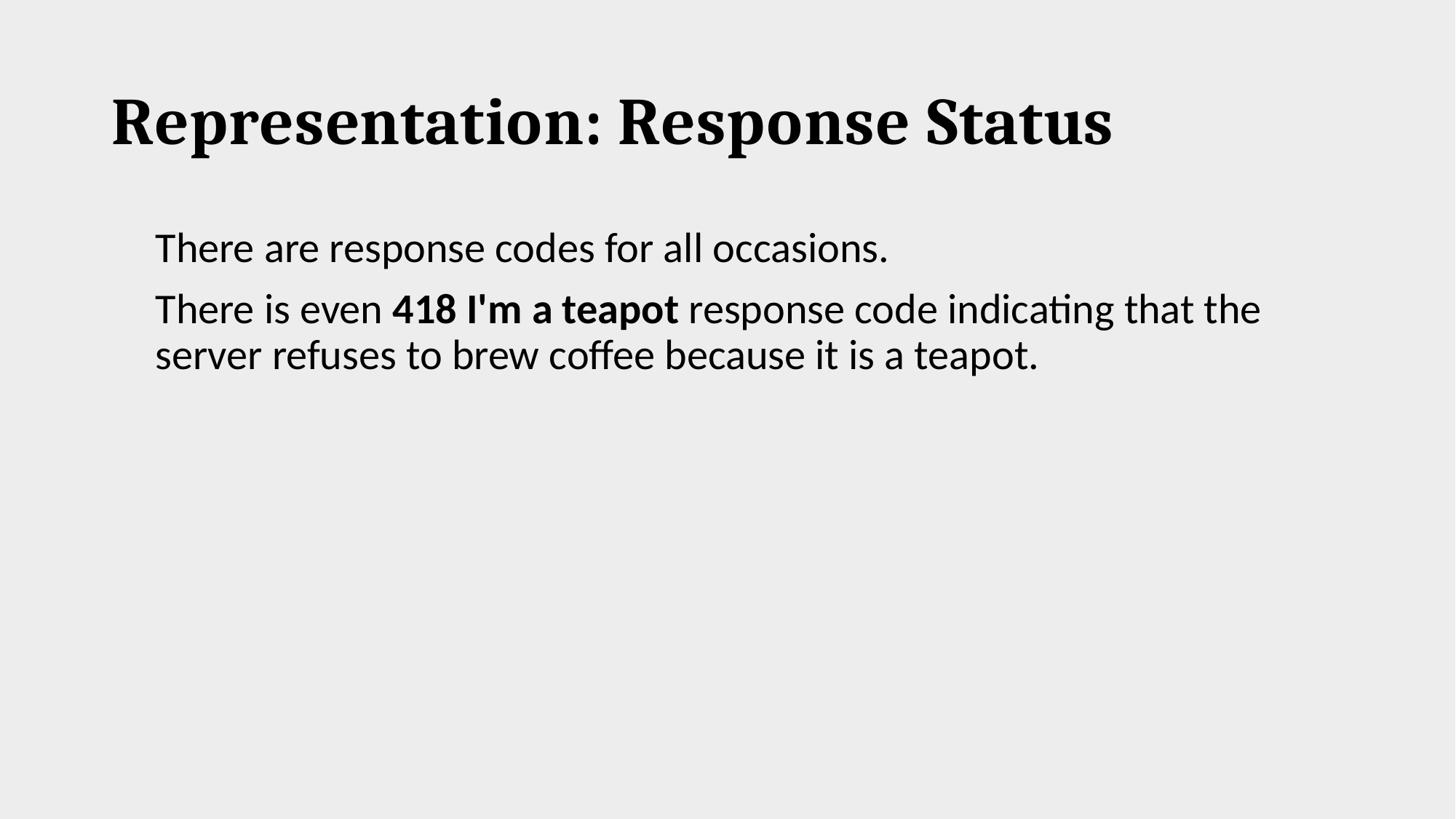

# Representation: Response Status
There are response codes for all occasions.
There is even 418 I'm a teapot response code indicating that the server refuses to brew coffee because it is a teapot.